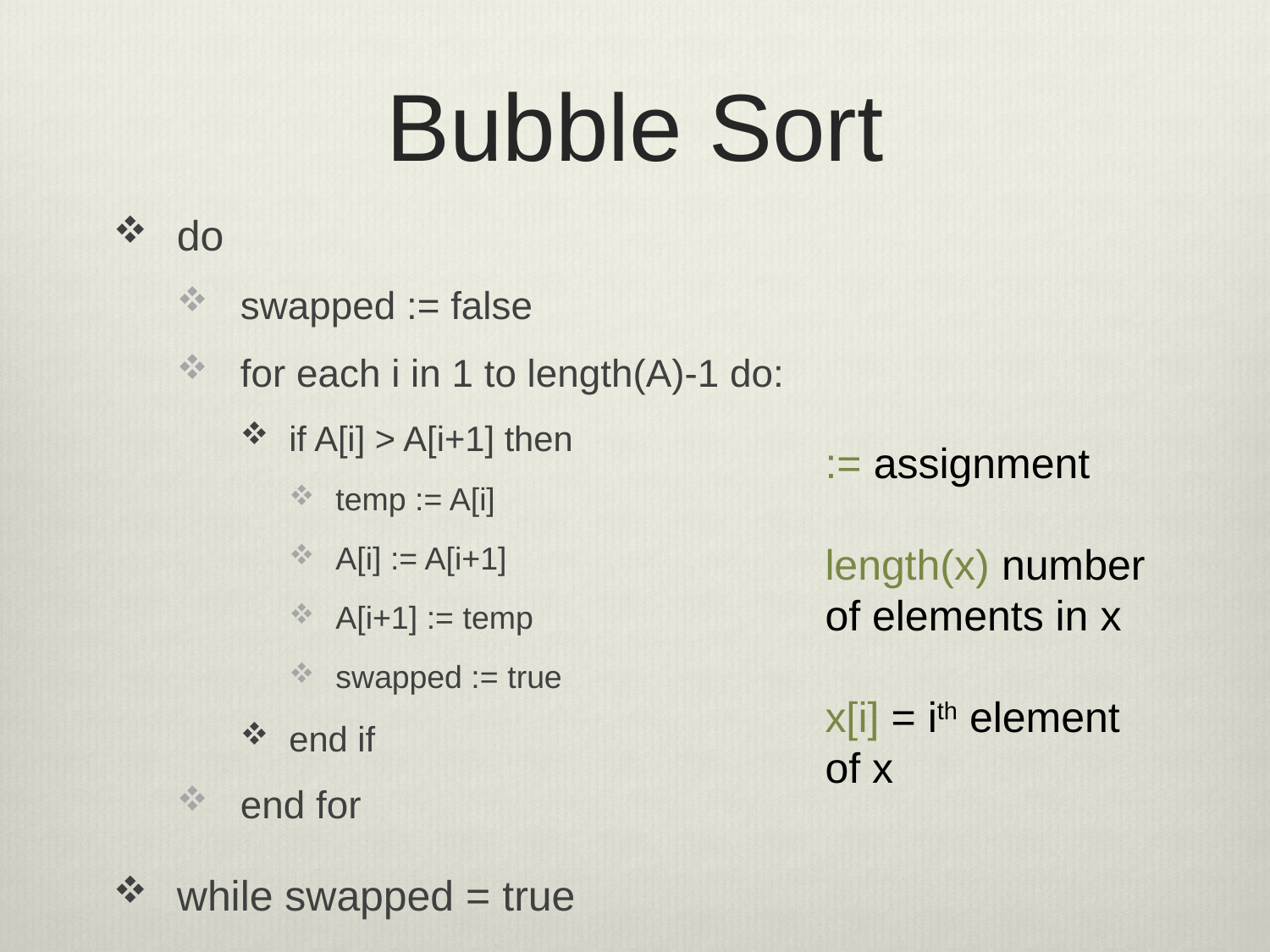

# Bubble Sort
do
swapped := false
for each i in 1 to length(A)-1 do:
if A[i] > A[i+1] then
temp := A[i]
A[i] := A[i+1]
A[i+1] := temp
swapped := true
end if
end for
while swapped = true
:= assignment

length(x) number of elements in x

x[i] = ith element of x